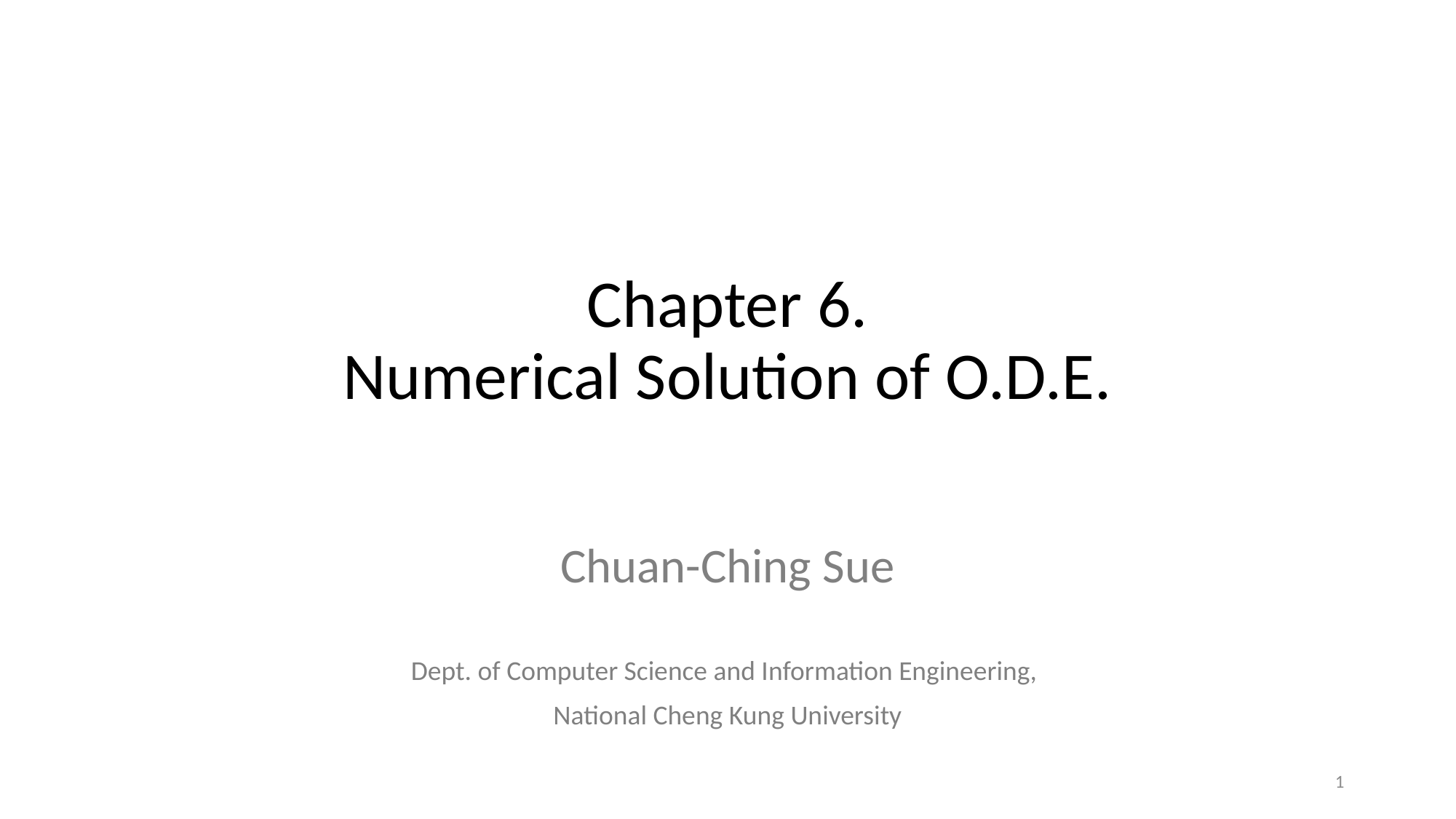

# Chapter 6. Numerical Solution of O.D.E.
Chuan-Ching Sue

Dept. of Computer Science and Information Engineering,
National Cheng Kung University
1